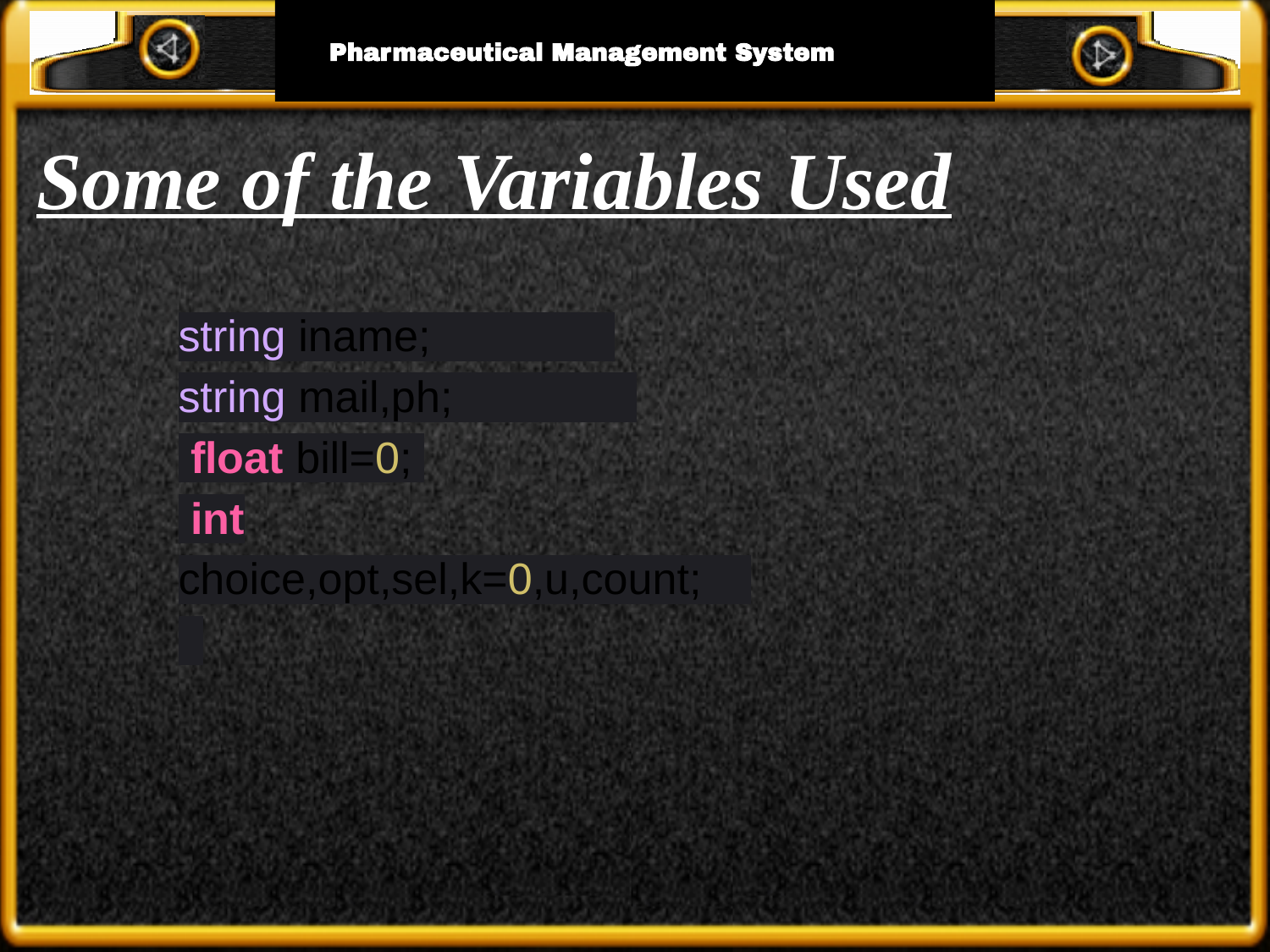

Pharmaceutical Management System

Some of the Variables Used

string iname;
string mail,ph;
 float bill=0;
 int choice,opt,sel,k=0,u,count;